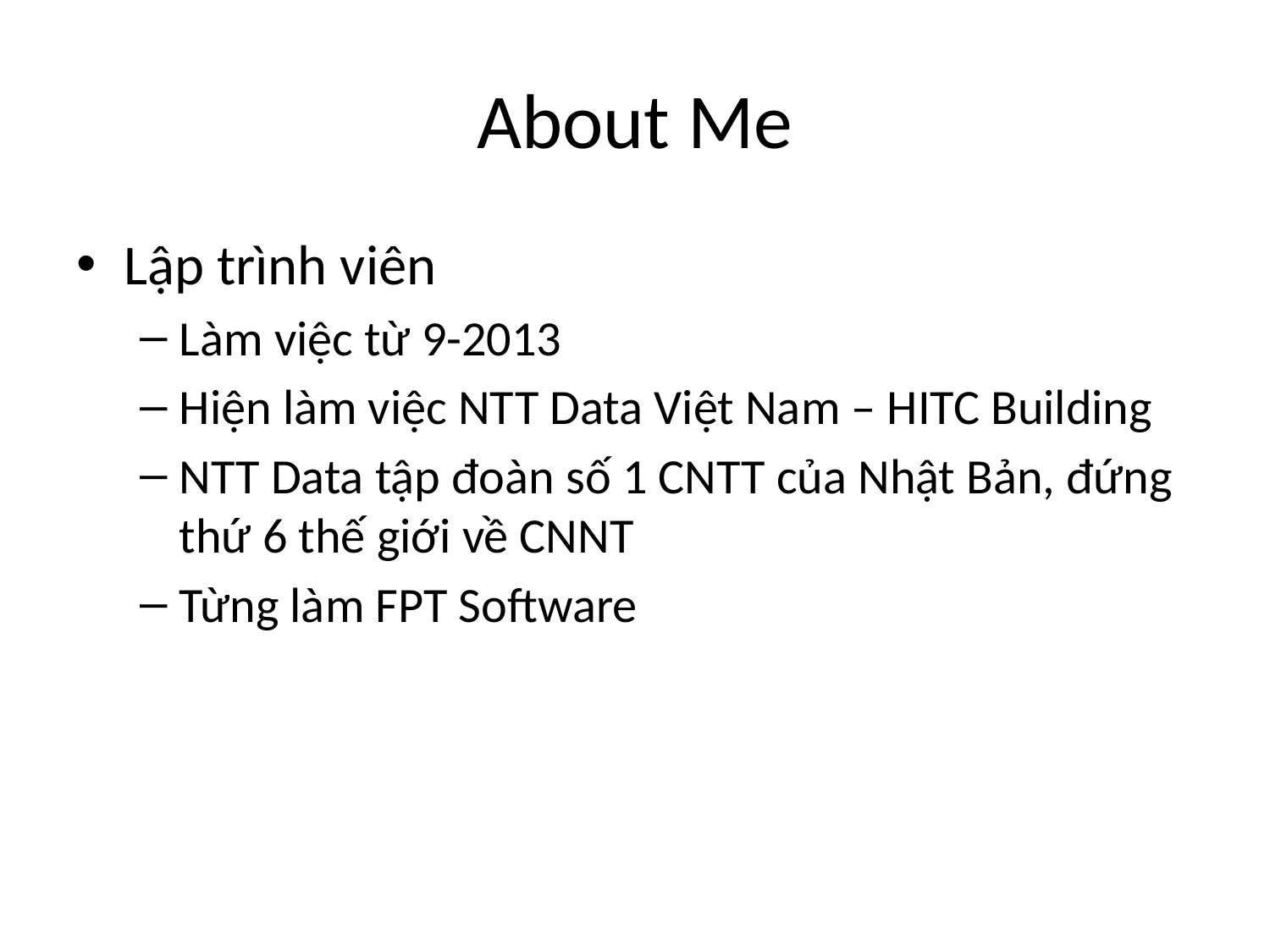

# About Me
Lập trình viên
Làm việc từ 9-2013
Hiện làm việc NTT Data Việt Nam – HITC Building
NTT Data tập đoàn số 1 CNTT của Nhật Bản, đứng thứ 6 thế giới về CNNT
Từng làm FPT Software